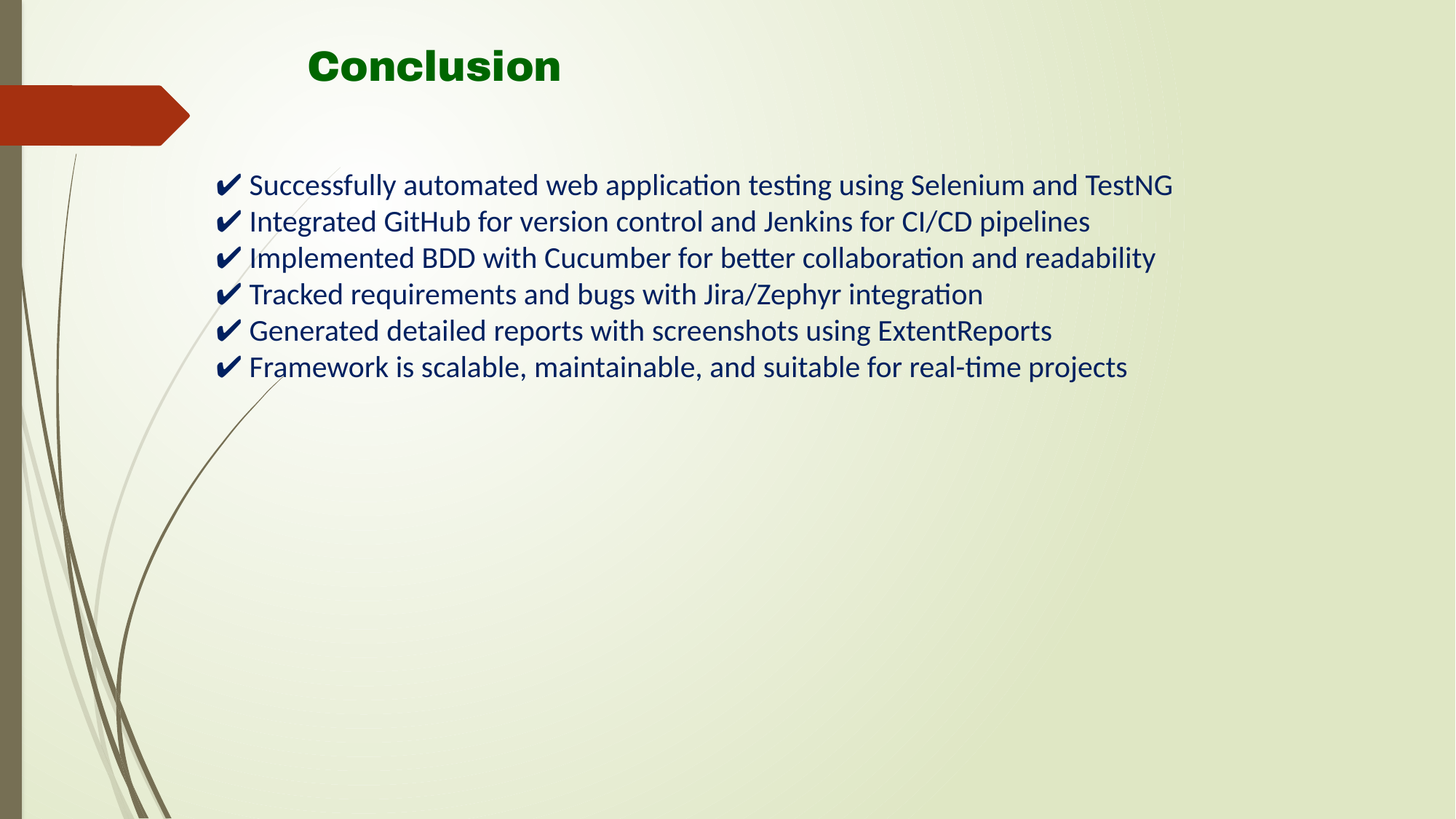

# Conclusion
✔ Successfully automated web application testing using Selenium and TestNG
✔ Integrated GitHub for version control and Jenkins for CI/CD pipelines
✔ Implemented BDD with Cucumber for better collaboration and readability
✔ Tracked requirements and bugs with Jira/Zephyr integration
✔ Generated detailed reports with screenshots using ExtentReports
✔ Framework is scalable, maintainable, and suitable for real-time projects